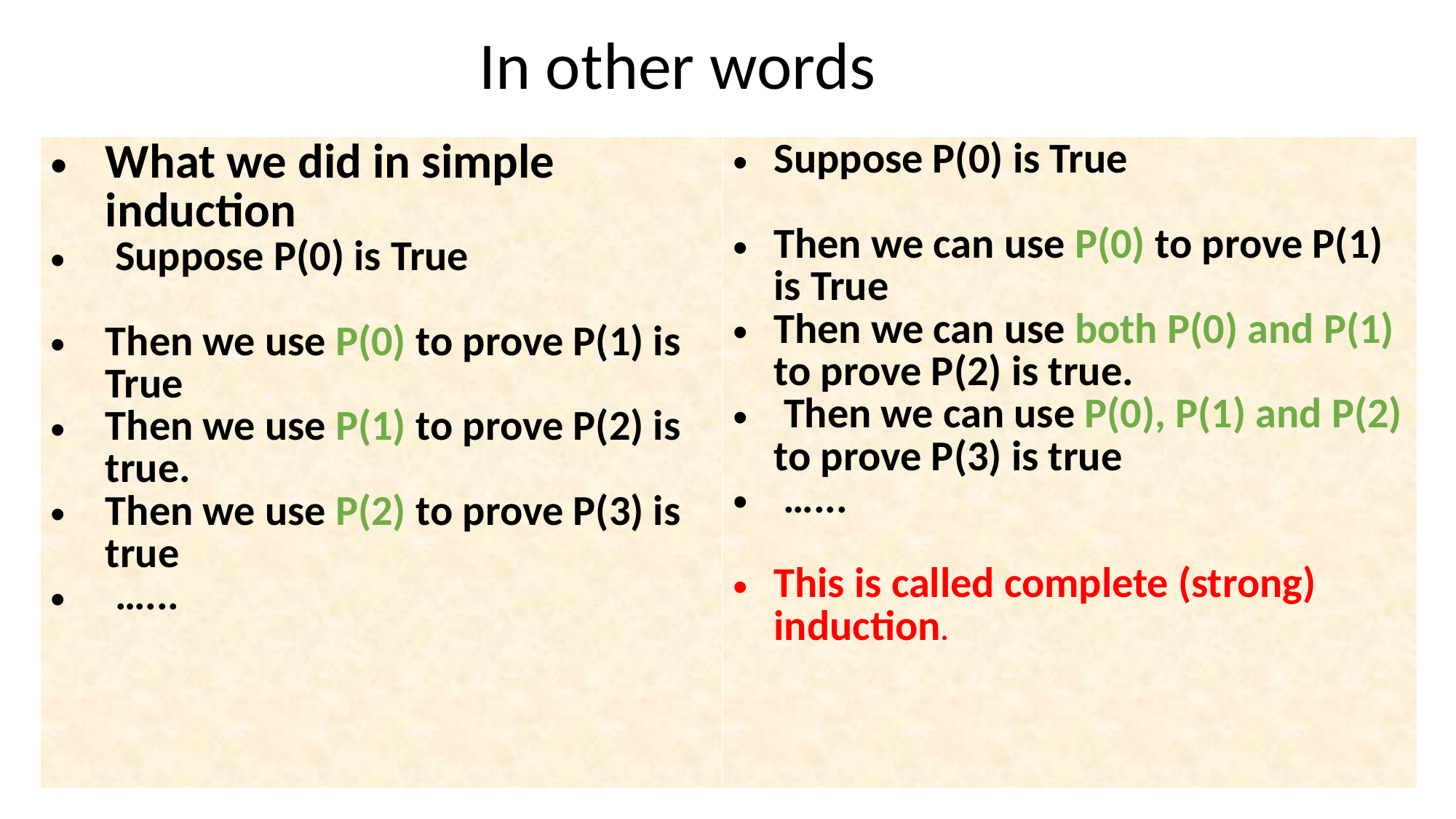

# In other words
| What we did in simple induction Suppose P(0) is True Then we use P(0) to prove P(1) is True Then we use P(1) to prove P(2) is true. Then we use P(2) to prove P(3) is true …... | Suppose P(0) is True Then we can use P(0) to prove P(1) is True Then we can use both P(0) and P(1) to prove P(2) is true. Then we can use P(0), P(1) and P(2) to prove P(3) is true …... This is called complete (strong) induction. |
| --- | --- |